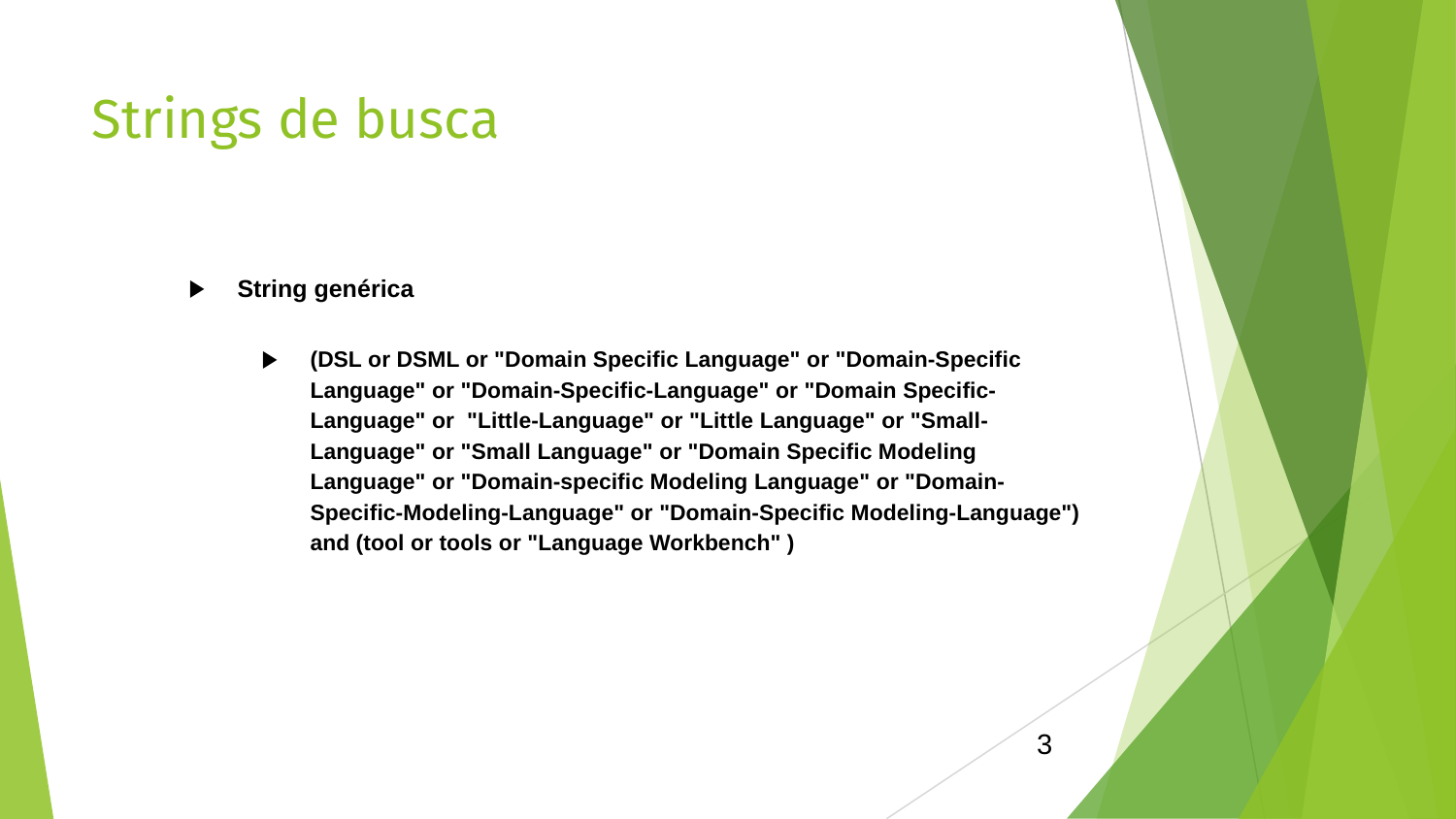

# Strings de busca
String genérica

(DSL or DSML or "Domain Specific Language" or "Domain-Specific Language" or "Domain-Specific-Language" or "Domain Specific-Language" or  "Little-Language" or "Little Language" or "Small-Language" or "Small Language" or "Domain Specific Modeling Language" or "Domain-specific Modeling Language" or "Domain-Specific-Modeling-Language" or "Domain-Specific Modeling-Language") and (tool or tools or "Language Workbench" )
3